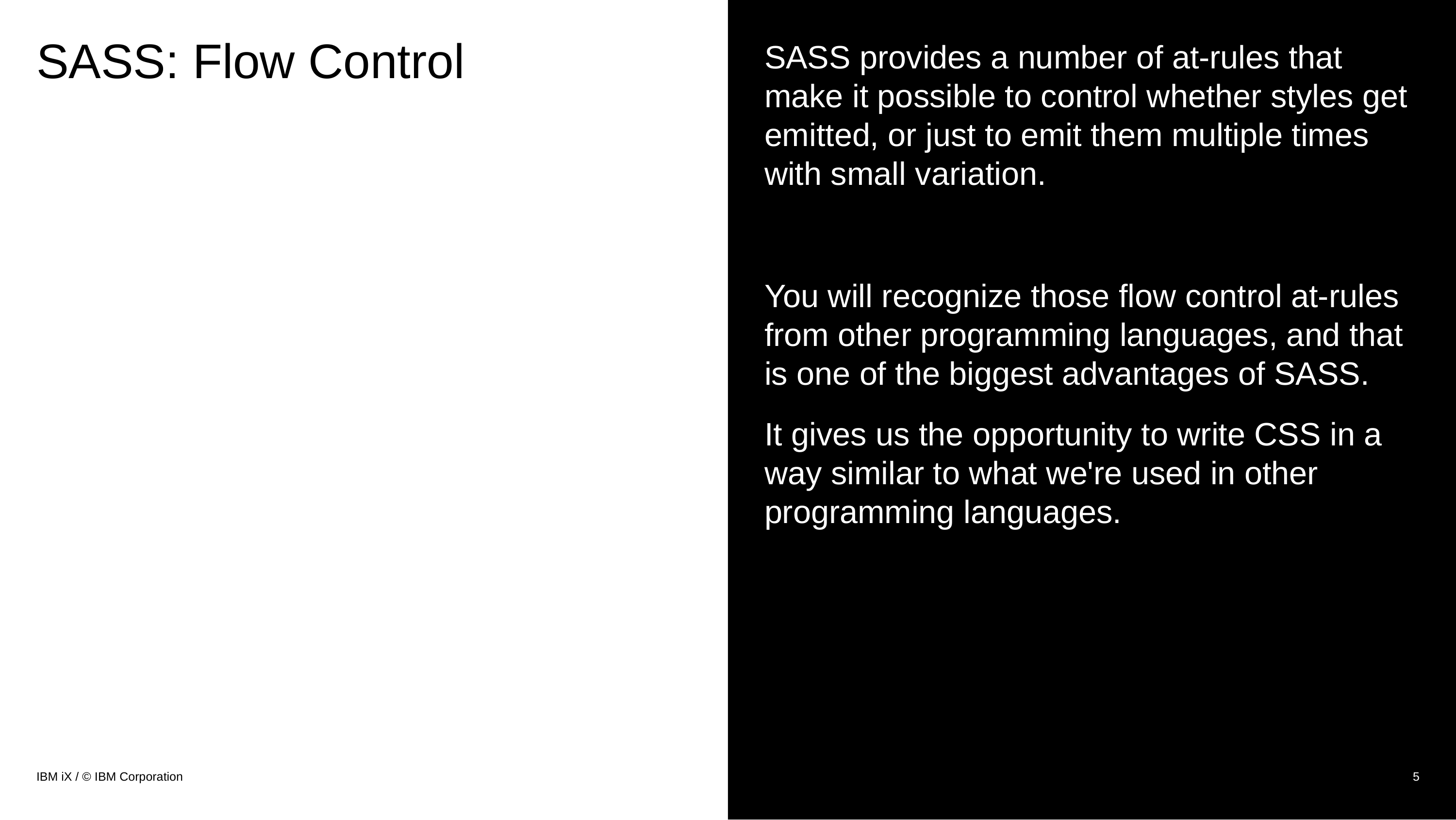

# SASS: Flow Control
SASS provides a number of at-rules that make it possible to control whether styles get emitted, or just to emit them multiple times with small variation.

You will recognize those flow control at-rules from other programming languages, and that is one of the biggest advantages of SASS.
It gives us the opportunity to write CSS in a way similar to what we're used in other programming languages.
IBM iX / © IBM Corporation
5